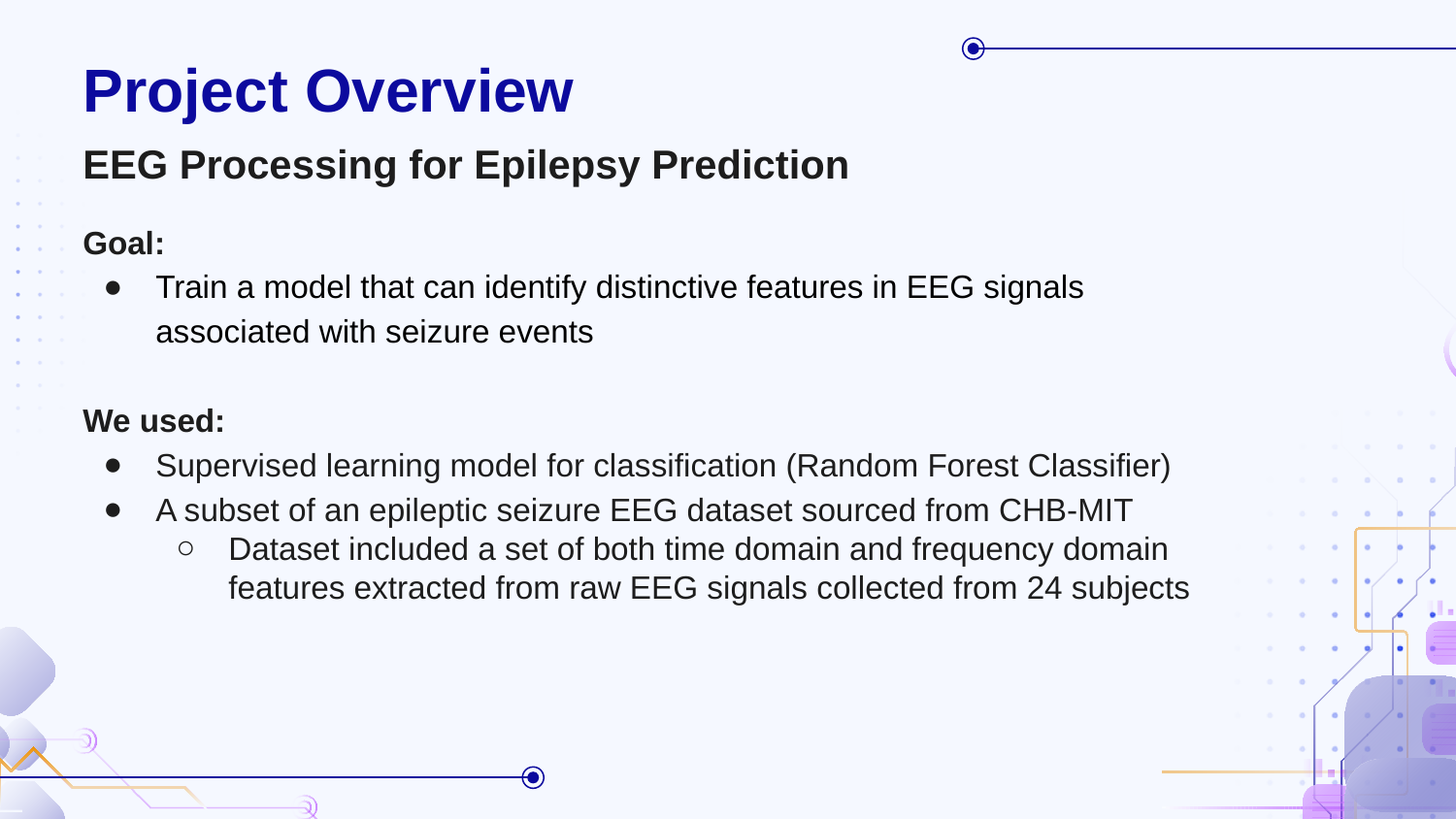

# Project Overview
EEG Processing for Epilepsy Prediction
Goal:
Train a model that can identify distinctive features in EEG signals associated with seizure events

We used:
Supervised learning model for classification (Random Forest Classifier)
A subset of an epileptic seizure EEG dataset sourced from CHB-MIT
Dataset included a set of both time domain and frequency domain features extracted from raw EEG signals collected from 24 subjects